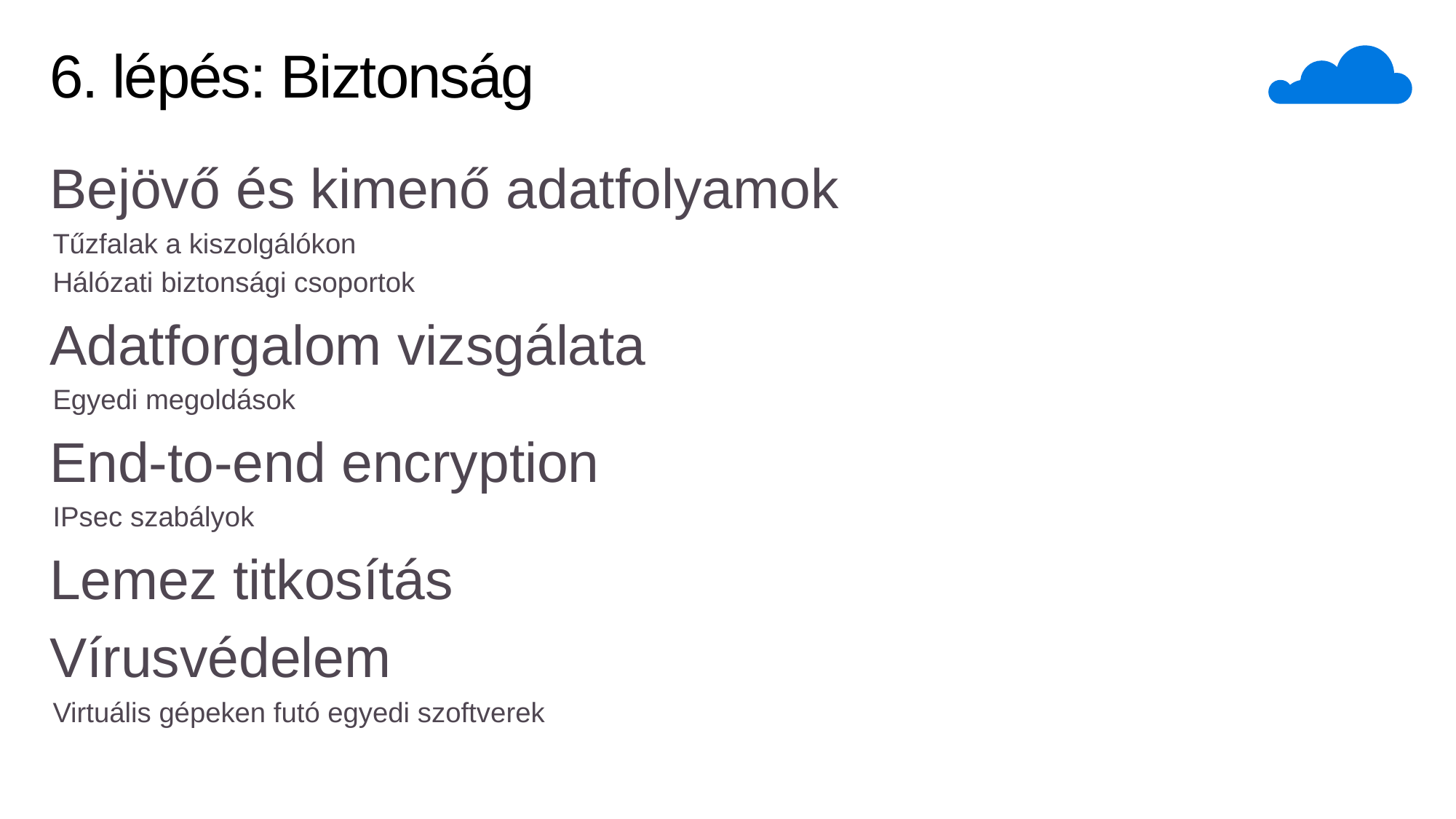

# 6. lépés: Biztonság
Bejövő és kimenő adatfolyamok
Tűzfalak a kiszolgálókon
Hálózati biztonsági csoportok
Adatforgalom vizsgálata
Egyedi megoldások
End-to-end encryption
IPsec szabályok
Lemez titkosítás
Vírusvédelem
Virtuális gépeken futó egyedi szoftverek